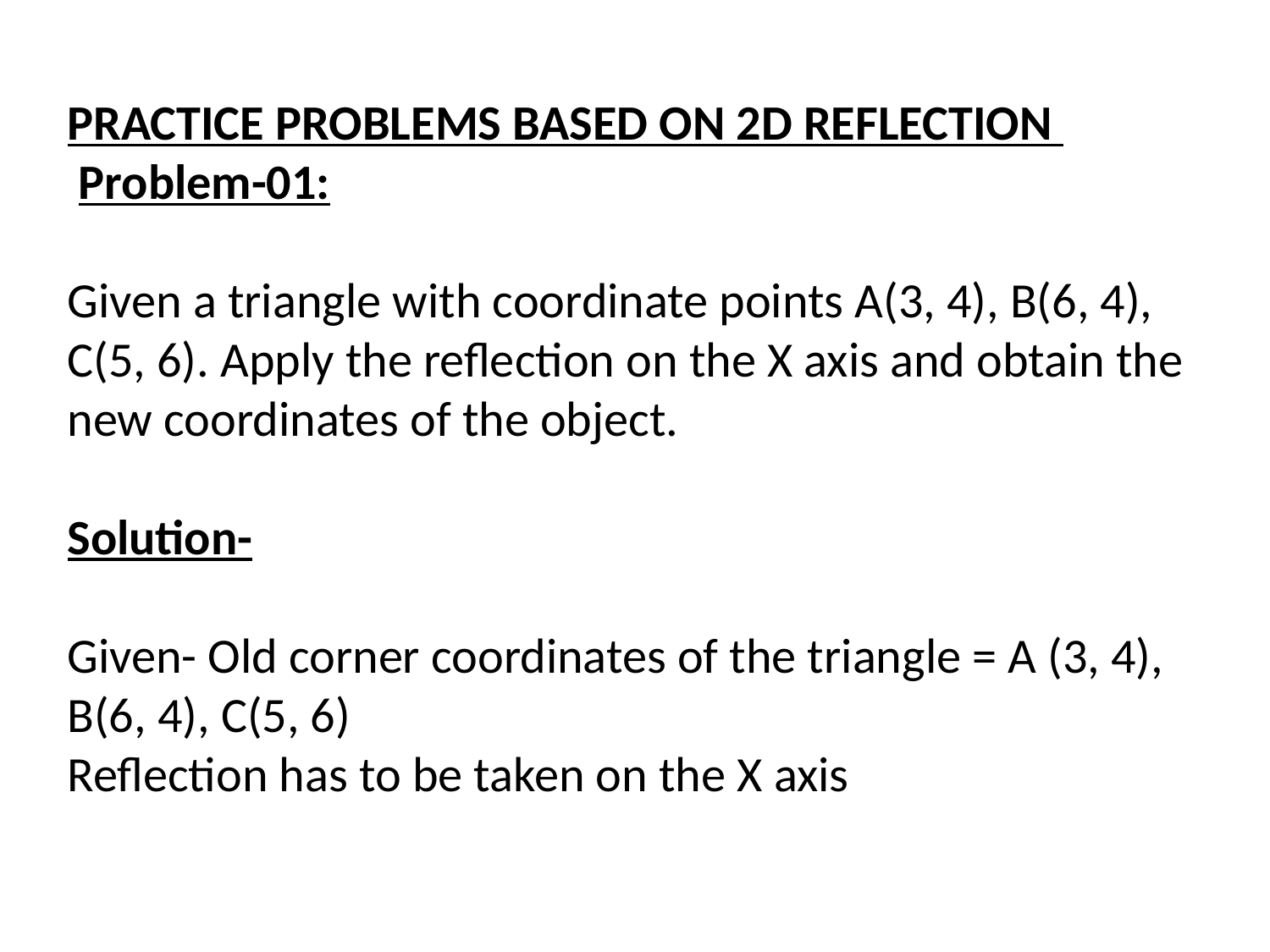

PRACTICE PROBLEMS BASED ON 2D REFLECTION
 Problem-01:

Given a triangle with coordinate points A(3, 4), B(6, 4), C(5, 6). Apply the reflection on the X axis and obtain the new coordinates of the object.

Solution-

Given- Old corner coordinates of the triangle = A (3, 4), B(6, 4), C(5, 6)
Reflection has to be taken on the X axis